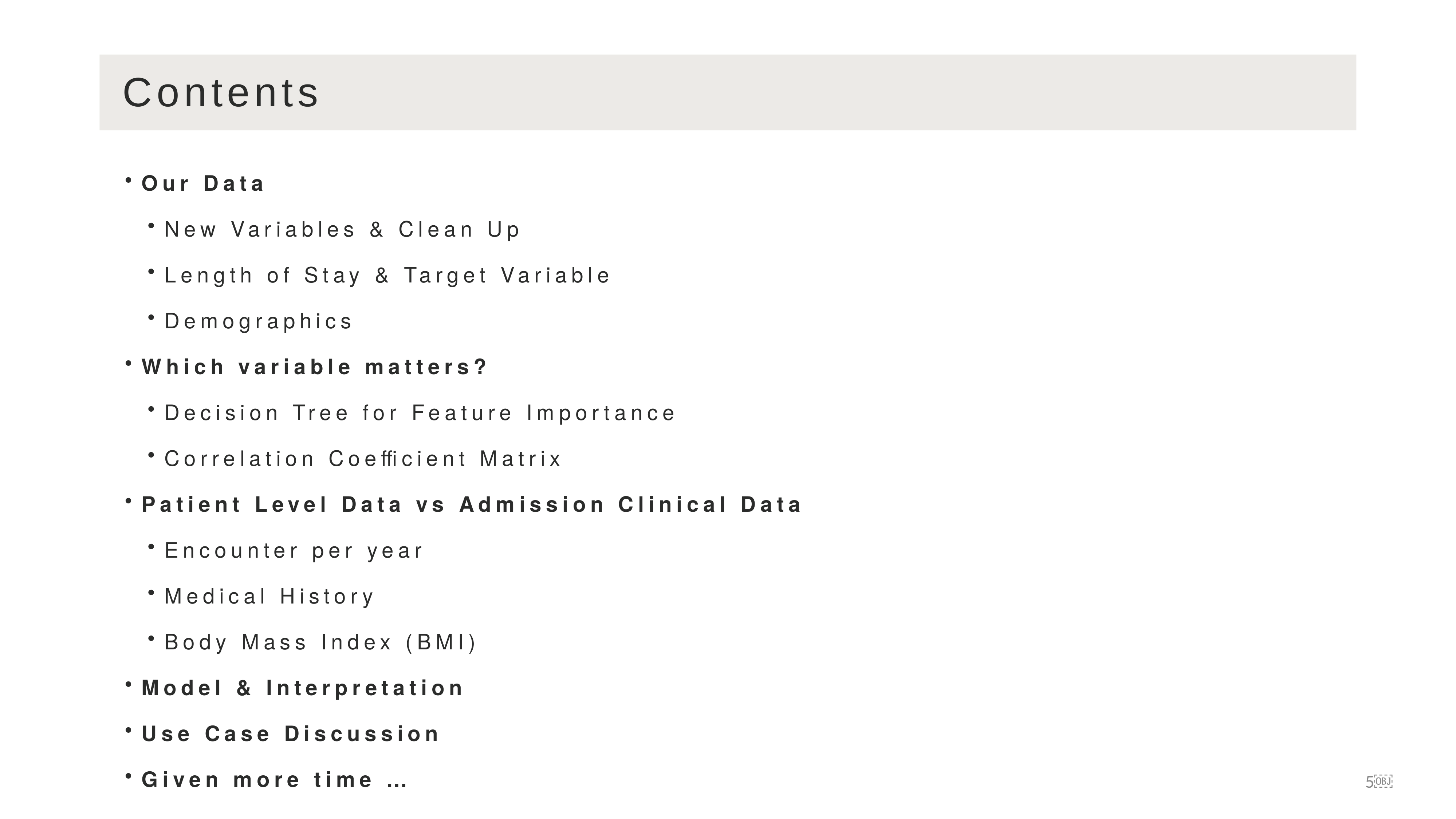

5

Contents
Our Data
New Variables & Clean Up
Length of Stay & Target Variable
Demographics
Which variable matters?
Decision Tree for Feature Importance
Correlation Coefficient Matrix
Patient Level Data vs Admission Clinical Data
Encounter per year
Medical History
Body Mass Index (BMI)
Model & Interpretation
Use Case Discussion
Given more time …
5￼